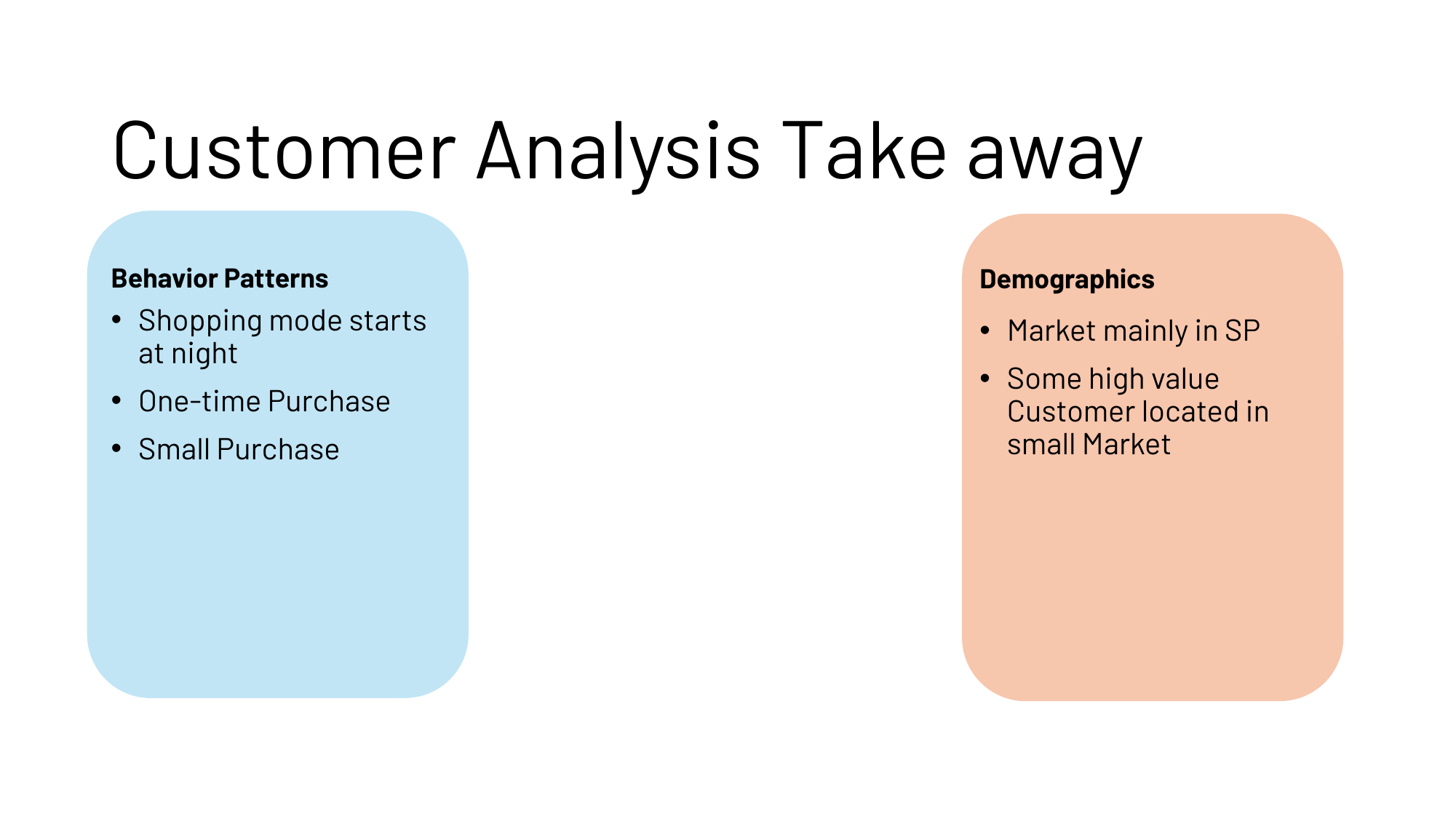

# Customer Analysis Take away
Behavior Patterns
Demographics

Shopping mode starts at night
One-time Purchase
Small Purchase

Market mainly in SP
Some high value Customer located in small Market